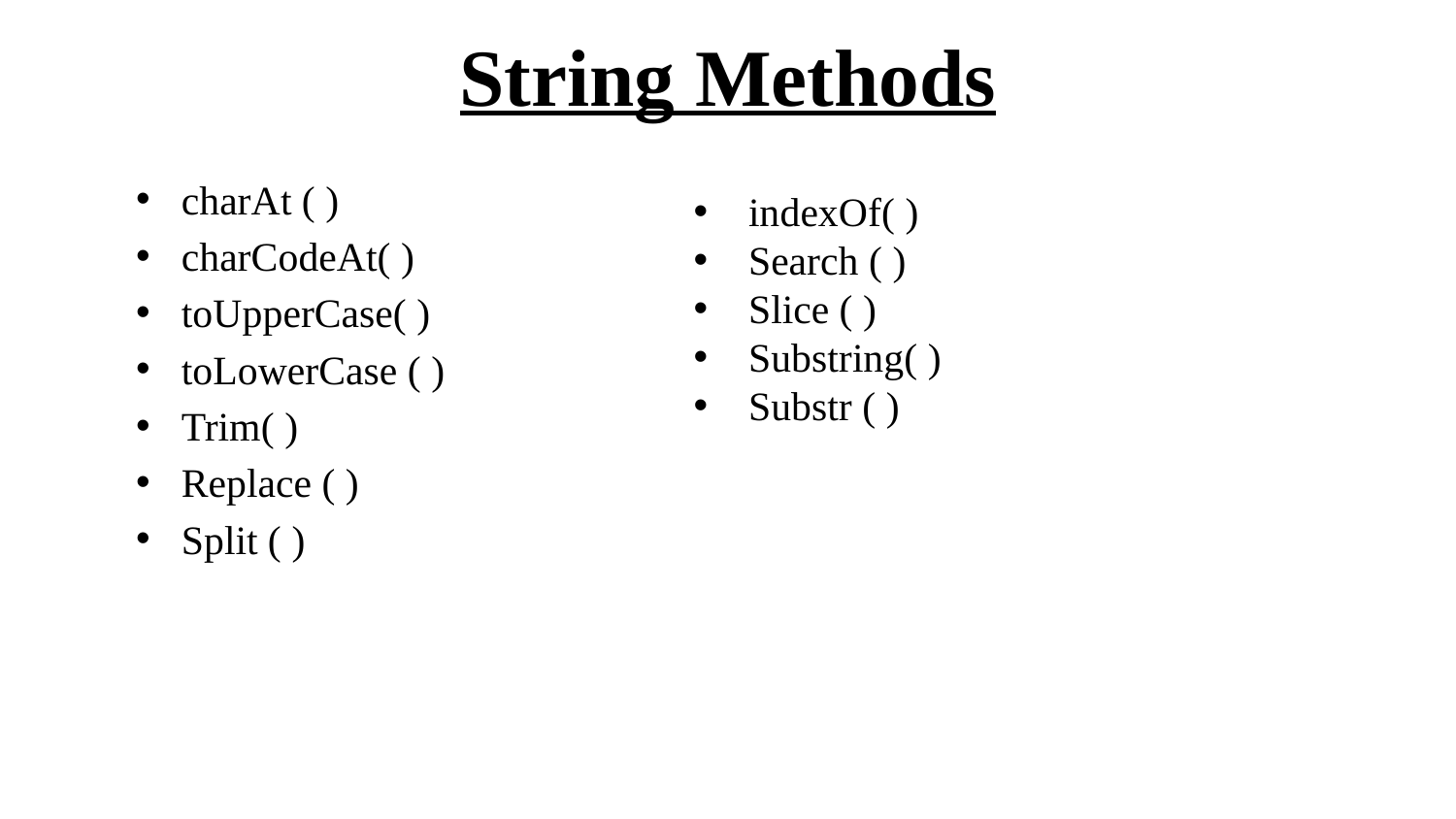

# String Methods
charAt ( )
charCodeAt( )
toUpperCase( )
toLowerCase ( )
Trim( )
Replace ( )
Split ( )

indexOf( )
Search ( )
Slice ( )
Substring( )
Substr ( )